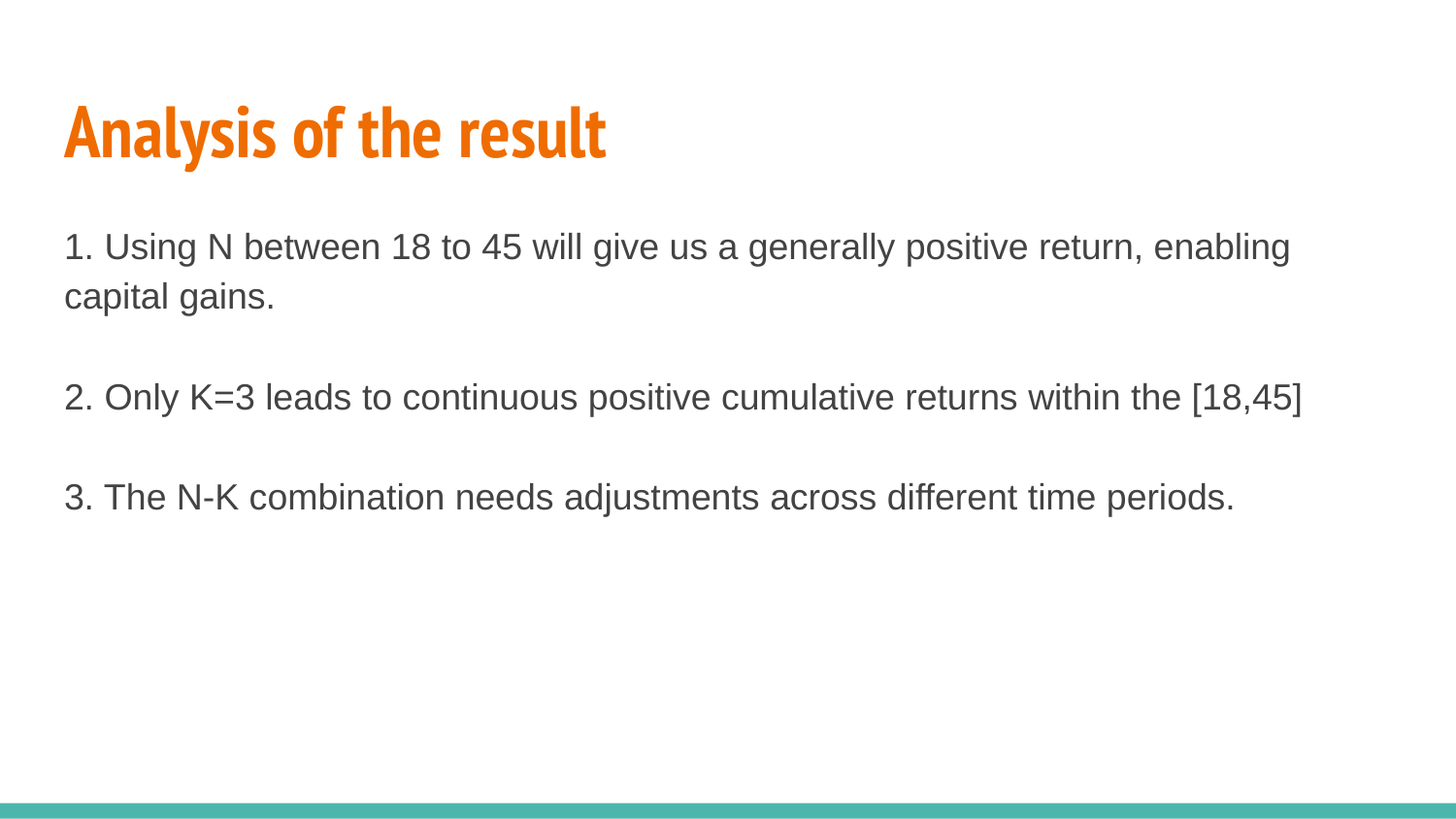

# Analysis of the result
1. Using N between 18 to 45 will give us a generally positive return, enabling capital gains.

2. Only K=3 leads to continuous positive cumulative returns within the [18,45]

3. The N-K combination needs adjustments across different time periods.